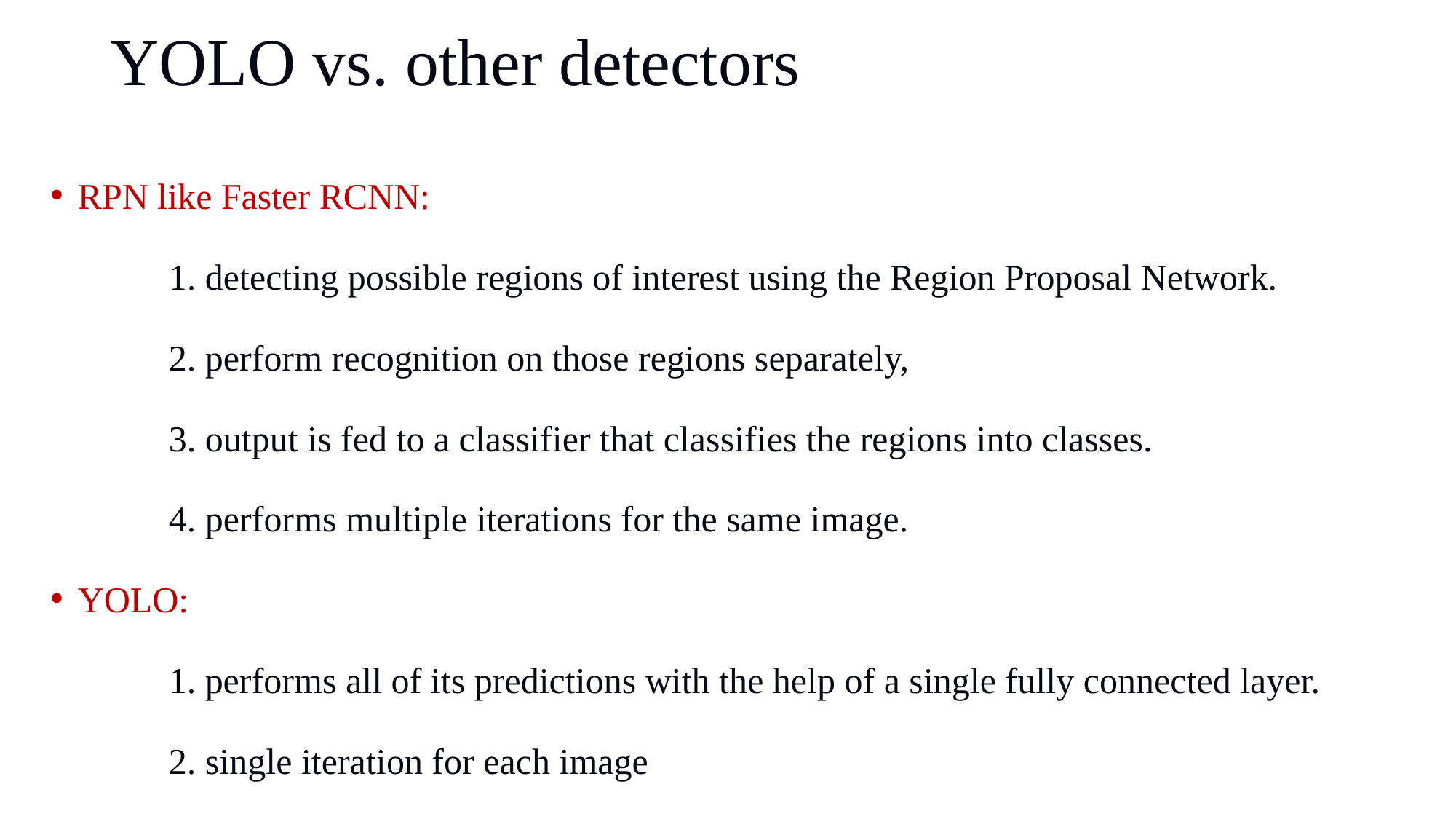

# YOLO vs. other detectors
RPN like Faster RCNN:
             1. detecting possible regions of interest using the Region Proposal Network.
             2. perform recognition on those regions separately,
             3. output is fed to a classifier that classifies the regions into classes.
             4. performs multiple iterations for the same image.
YOLO:
             1. performs all of its predictions with the help of a single fully connected layer.
             2. single iteration for each image